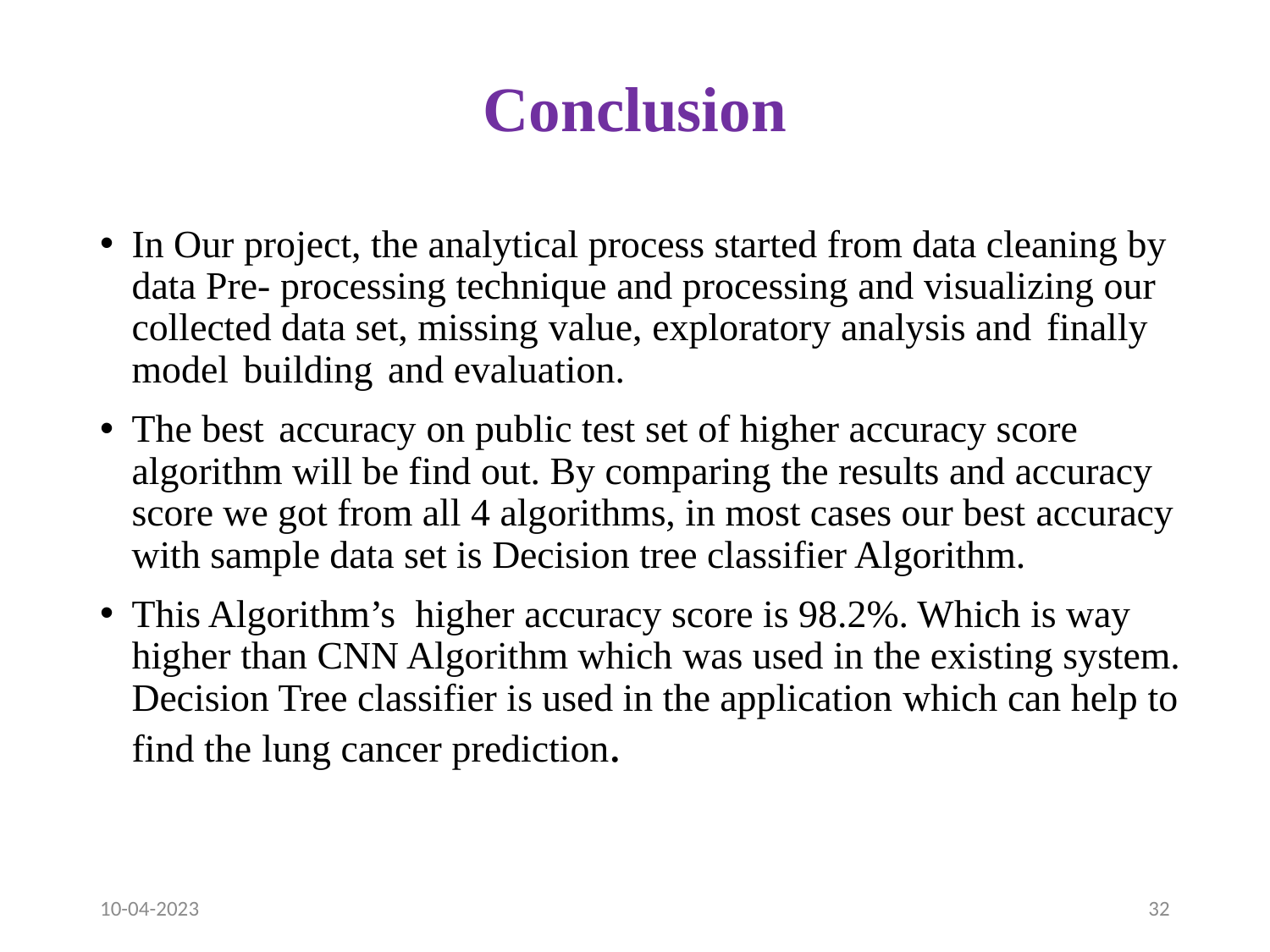

# Conclusion
In Our project, the analytical process started from data cleaning by data Pre- processing technique and processing and visualizing our collected data set, missing value, exploratory analysis and finally model building and evaluation.
The best accuracy on public test set of higher accuracy score algorithm will be find out. By comparing the results and accuracy score we got from all 4 algorithms, in most cases our best accuracy with sample data set is Decision tree classifier Algorithm.
This Algorithm’s  higher accuracy score is 98.2%. Which is way higher than CNN Algorithm which was used in the existing system. Decision Tree classifier is used in the application which can help to find the lung cancer prediction.

10-04-2023
32